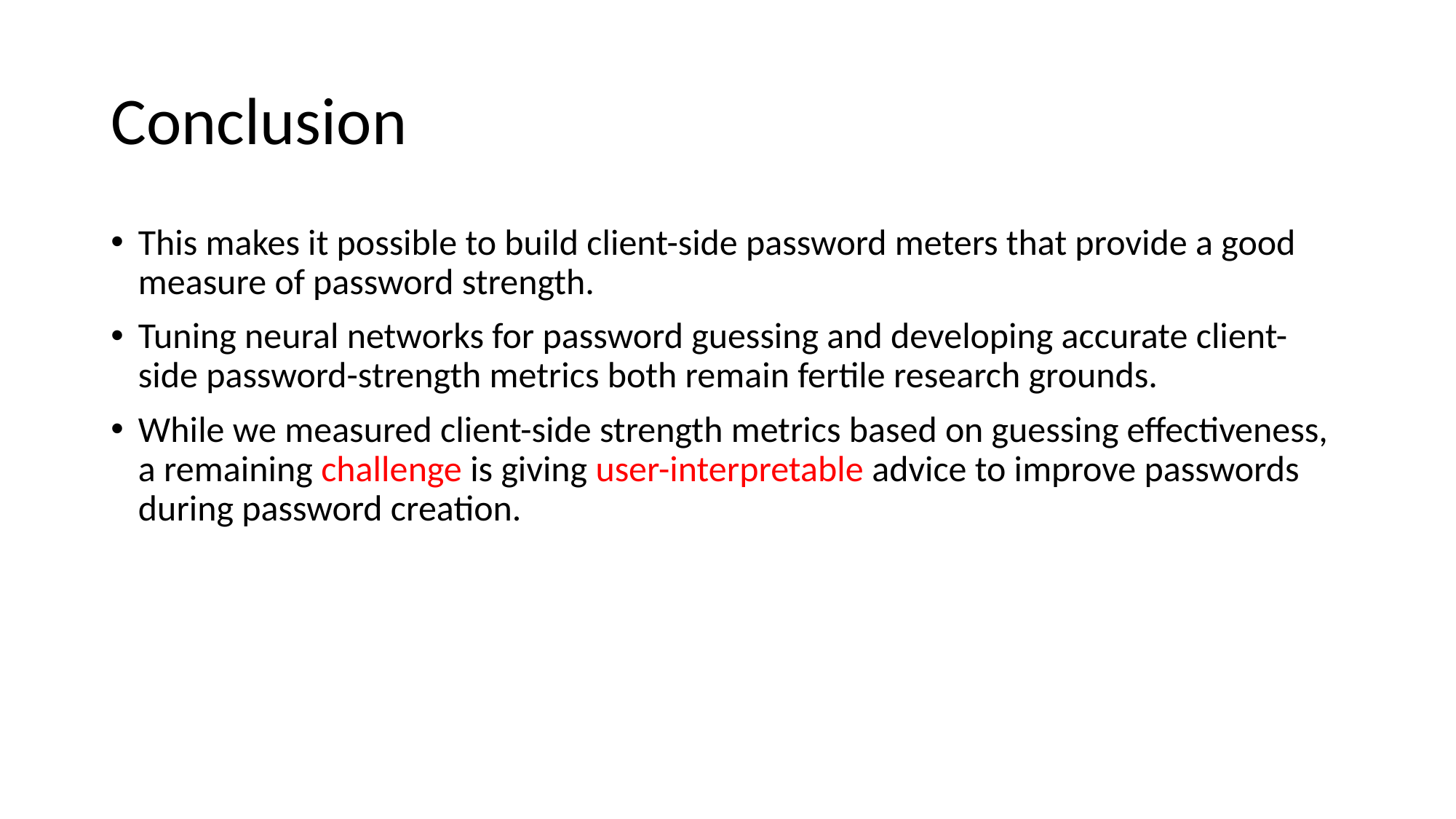

# Conclusion
This makes it possible to build client-side password meters that provide a good measure of password strength.
Tuning neural networks for password guessing and developing accurate client-side password-strength metrics both remain fertile research grounds.
While we measured client-side strength metrics based on guessing effectiveness, a remaining challenge is giving user-interpretable advice to improve passwords during password creation.